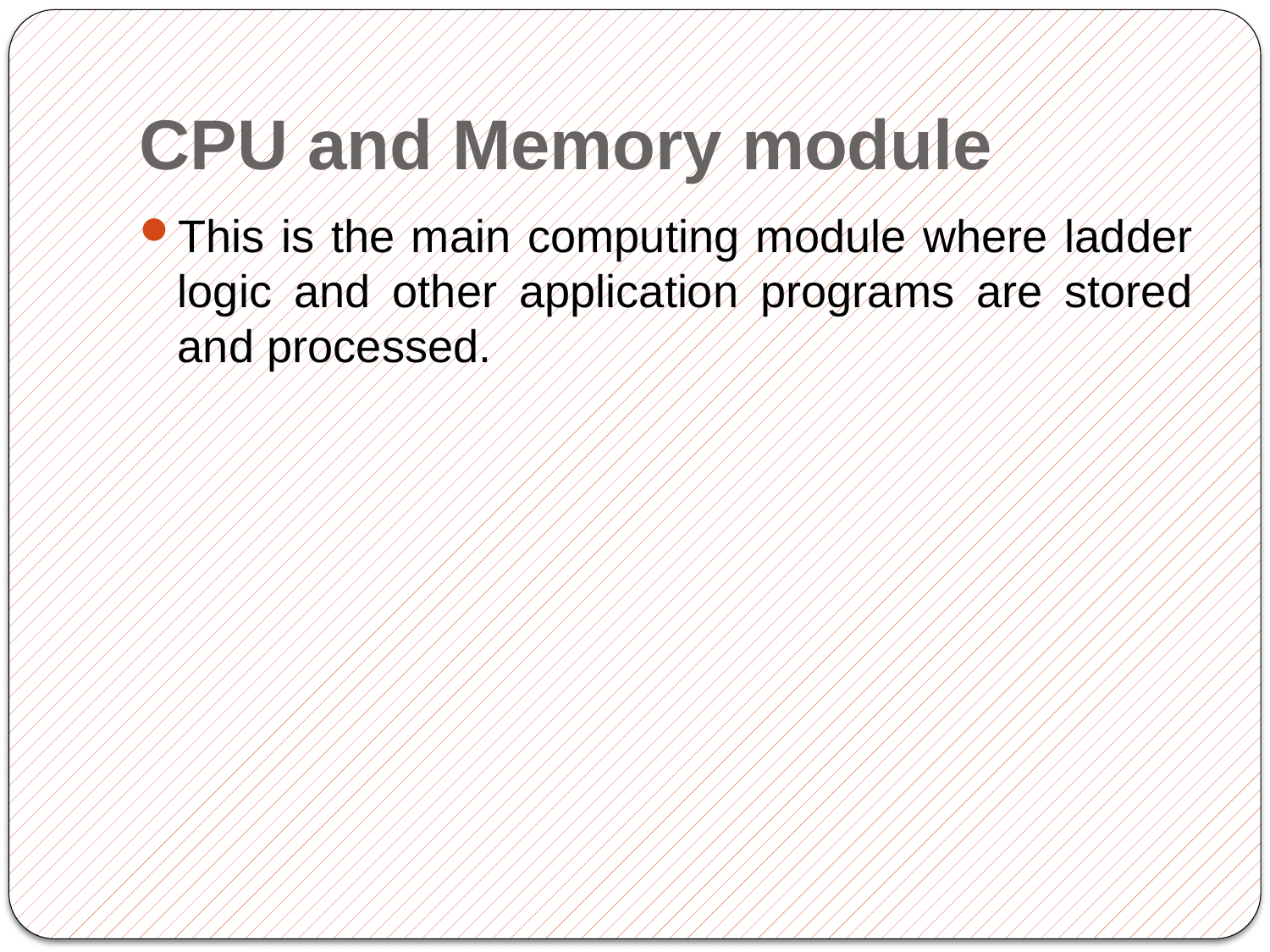

# CPU and Memory module
This is the main computing module where ladder logic and other application programs are stored and processed.